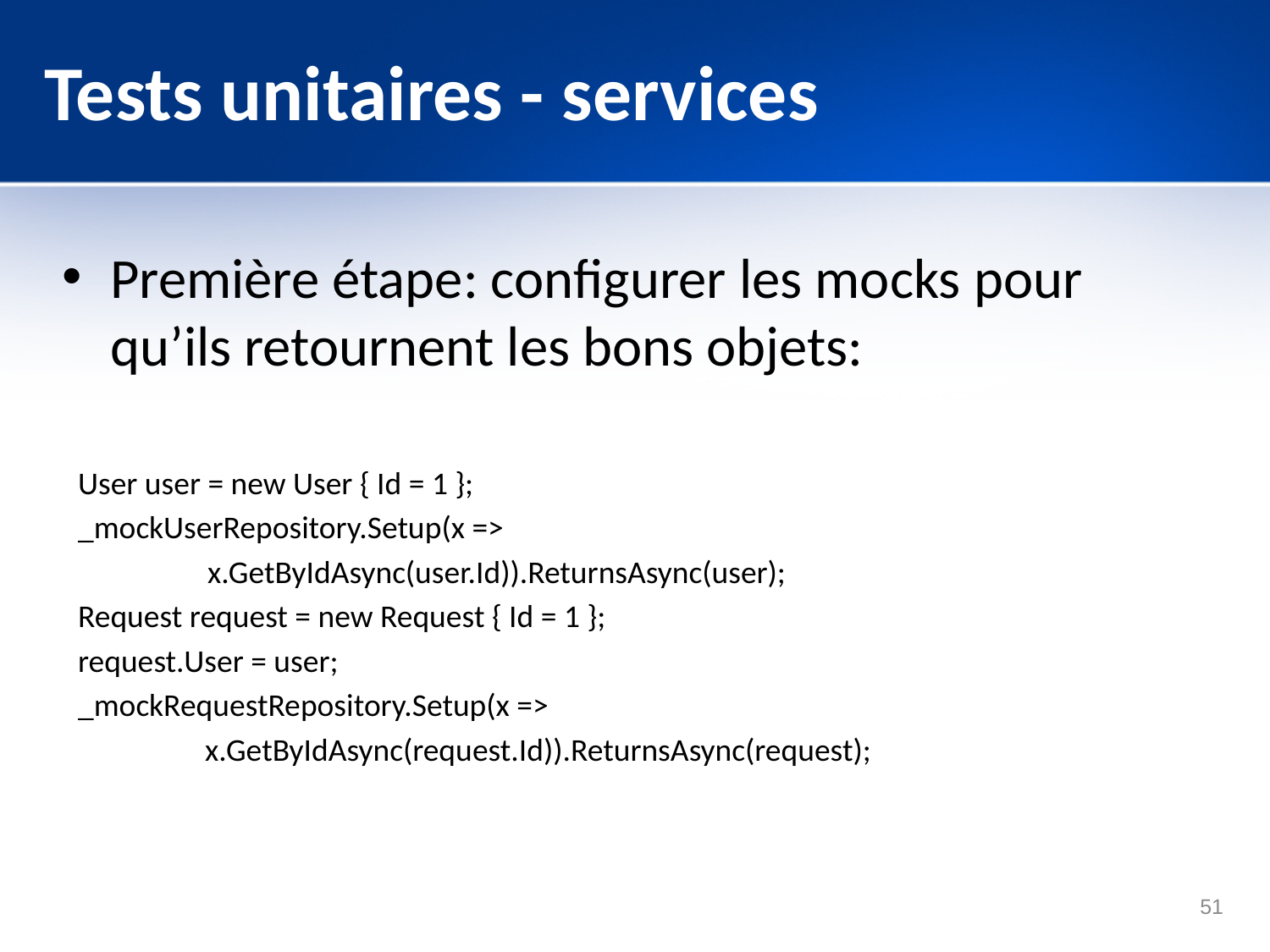

# Tests unitaires - services
Première étape: configurer les mocks pour qu’ils retournent les bons objets:

User user = new User { Id = 1 };
_mockUserRepository.Setup(x =>
                  x.GetByIdAsync(user.Id)).ReturnsAsync(user);
Request request = new Request { Id = 1 };
request.User = user;
_mockRequestRepository.Setup(x =>
	x.GetByIdAsync(request.Id)).ReturnsAsync(request);
51